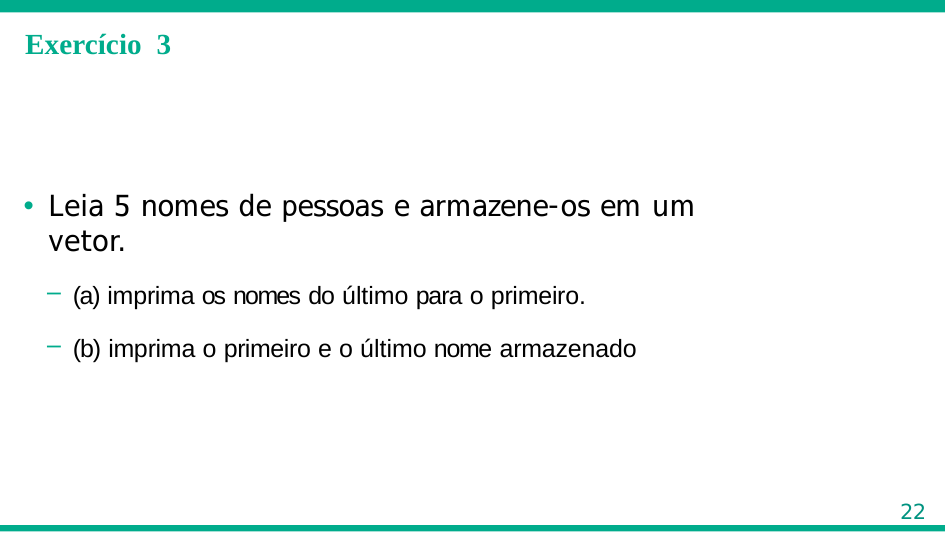

# Exercício 3
Leia 5 nomes de pessoas e armazene-os em um vetor.
(a) imprima os nomes do último para o primeiro.
(b) imprima o primeiro e o último nome armazenado
22